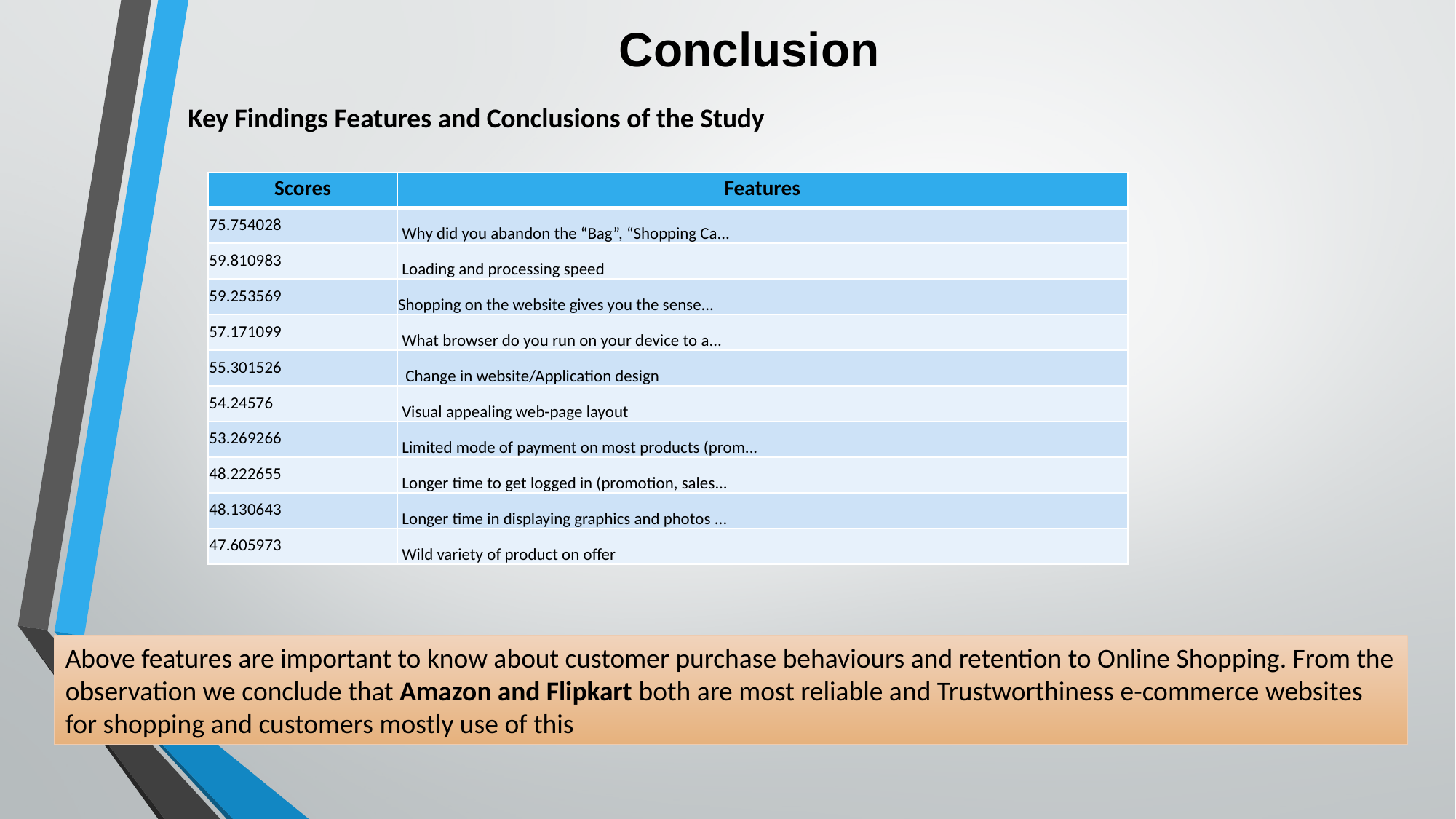

# Conclusion
Key Findings Features and Conclusions of the Study

| Scores | Features |
| --- | --- |
| 75.754028 | Why did you abandon the “Bag”, “Shopping Ca... |
| 59.810983 | Loading and processing speed |
| 59.253569 | Shopping on the website gives you the sense... |
| 57.171099 | What browser do you run on your device to a... |
| 55.301526 | Change in website/Application design |
| 54.24576 | Visual appealing web-page layout |
| 53.269266 | Limited mode of payment on most products (prom... |
| 48.222655 | Longer time to get logged in (promotion, sales... |
| 48.130643 | Longer time in displaying graphics and photos ... |
| 47.605973 | Wild variety of product on offer |
Above features are important to know about customer purchase behaviours and retention to Online Shopping. From the observation we conclude that Amazon and Flipkart both are most reliable and Trustworthiness e-commerce websites for shopping and customers mostly use of this